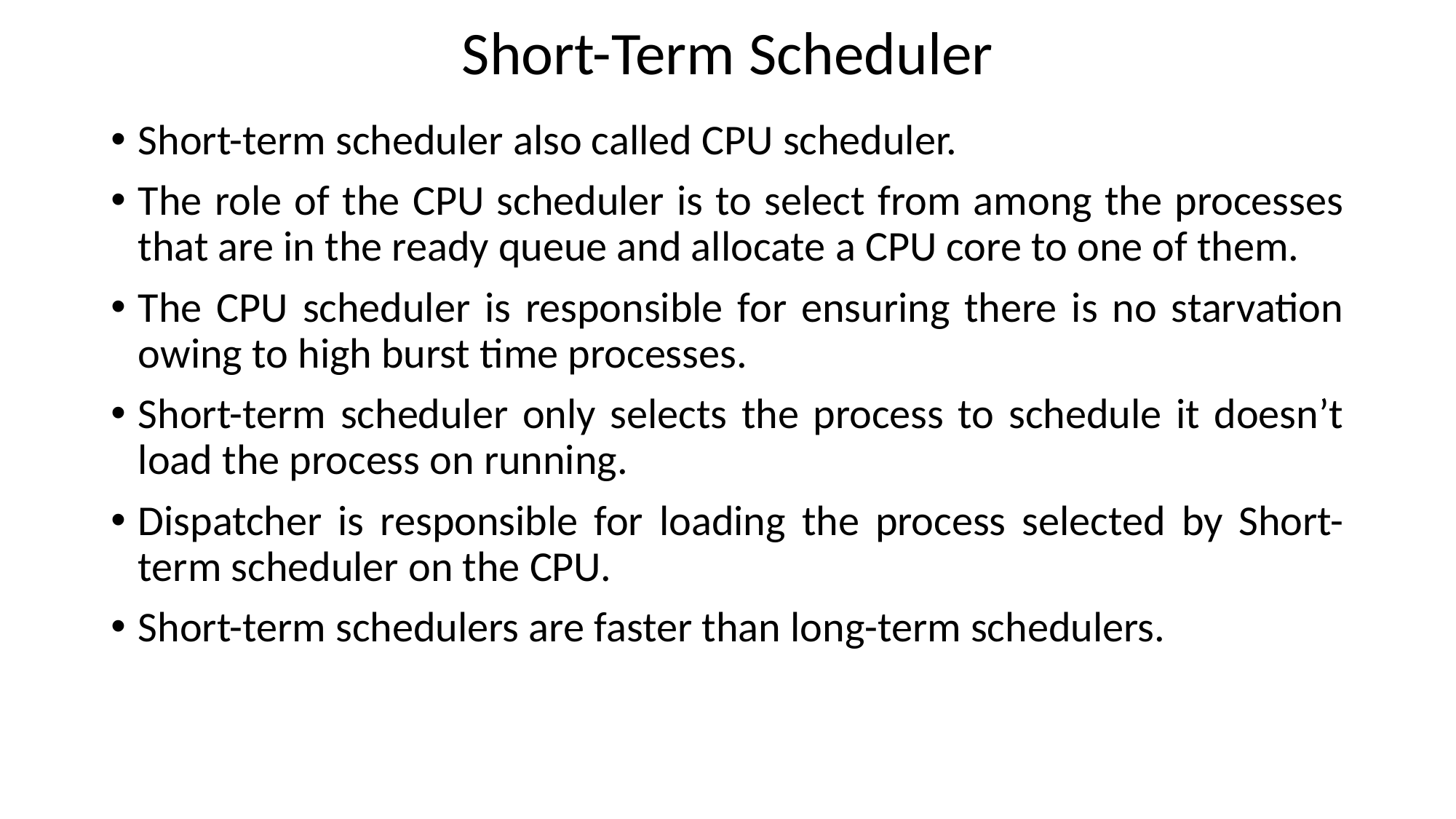

# Short-Term Scheduler
Short-term scheduler also called CPU scheduler.
The role of the CPU scheduler is to select from among the processes that are in the ready queue and allocate a CPU core to one of them.
The CPU scheduler is responsible for ensuring there is no starvation owing to high burst time processes.
Short-term scheduler only selects the process to schedule it doesn’t load the process on running.
Dispatcher is responsible for loading the process selected by Short-term scheduler on the CPU.
Short-term schedulers are faster than long-term schedulers.